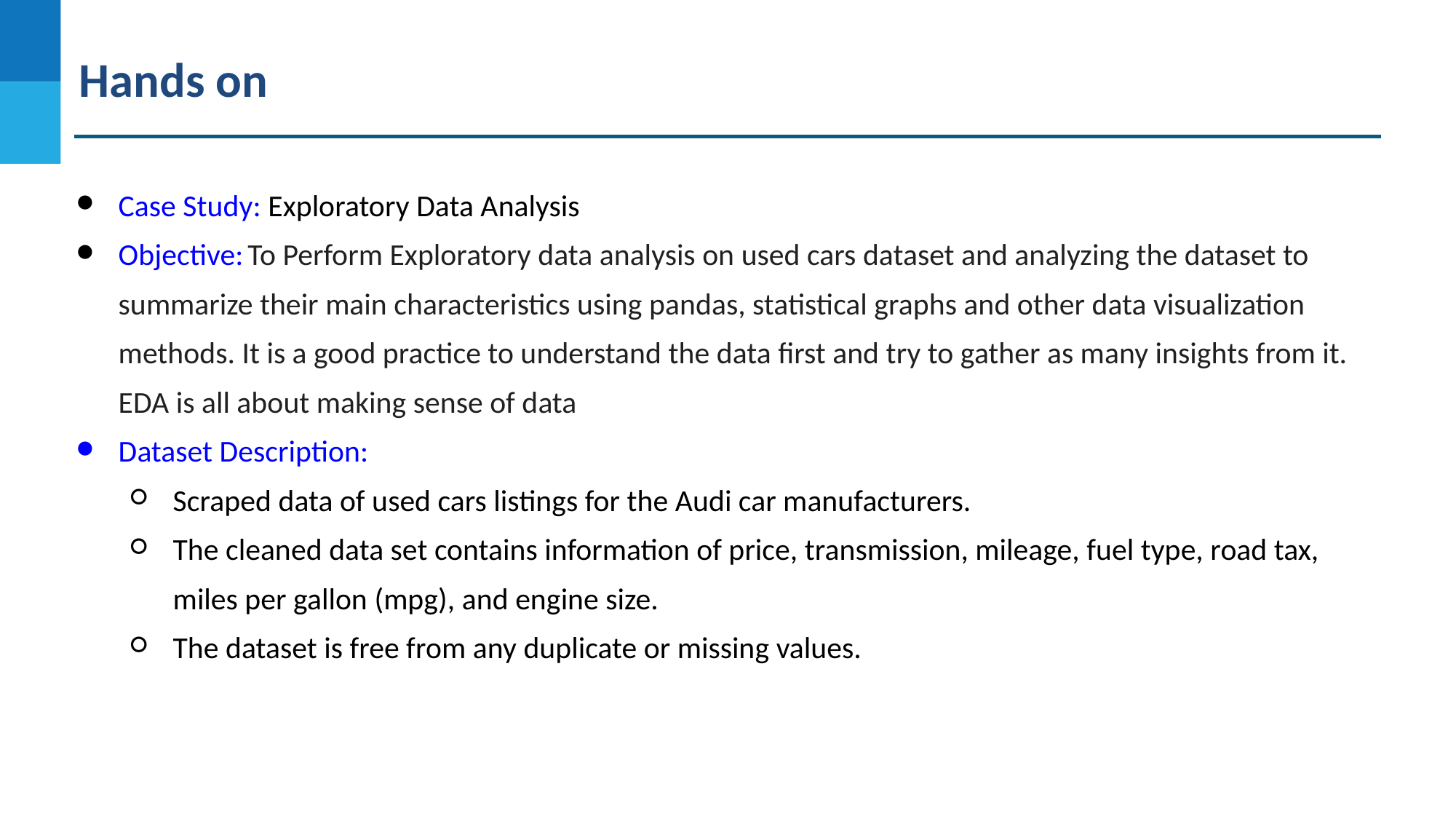

Hands on
Case Study: Exploratory Data Analysis
Objective: To Perform Exploratory data analysis on used cars dataset and analyzing the dataset to summarize their main characteristics using pandas, statistical graphs and other data visualization methods. It is a good practice to understand the data first and try to gather as many insights from it. EDA is all about making sense of data
Dataset Description:
Scraped data of used cars listings for the Audi car manufacturers.
The cleaned data set contains information of price, transmission, mileage, fuel type, road tax, miles per gallon (mpg), and engine size.
The dataset is free from any duplicate or missing values.